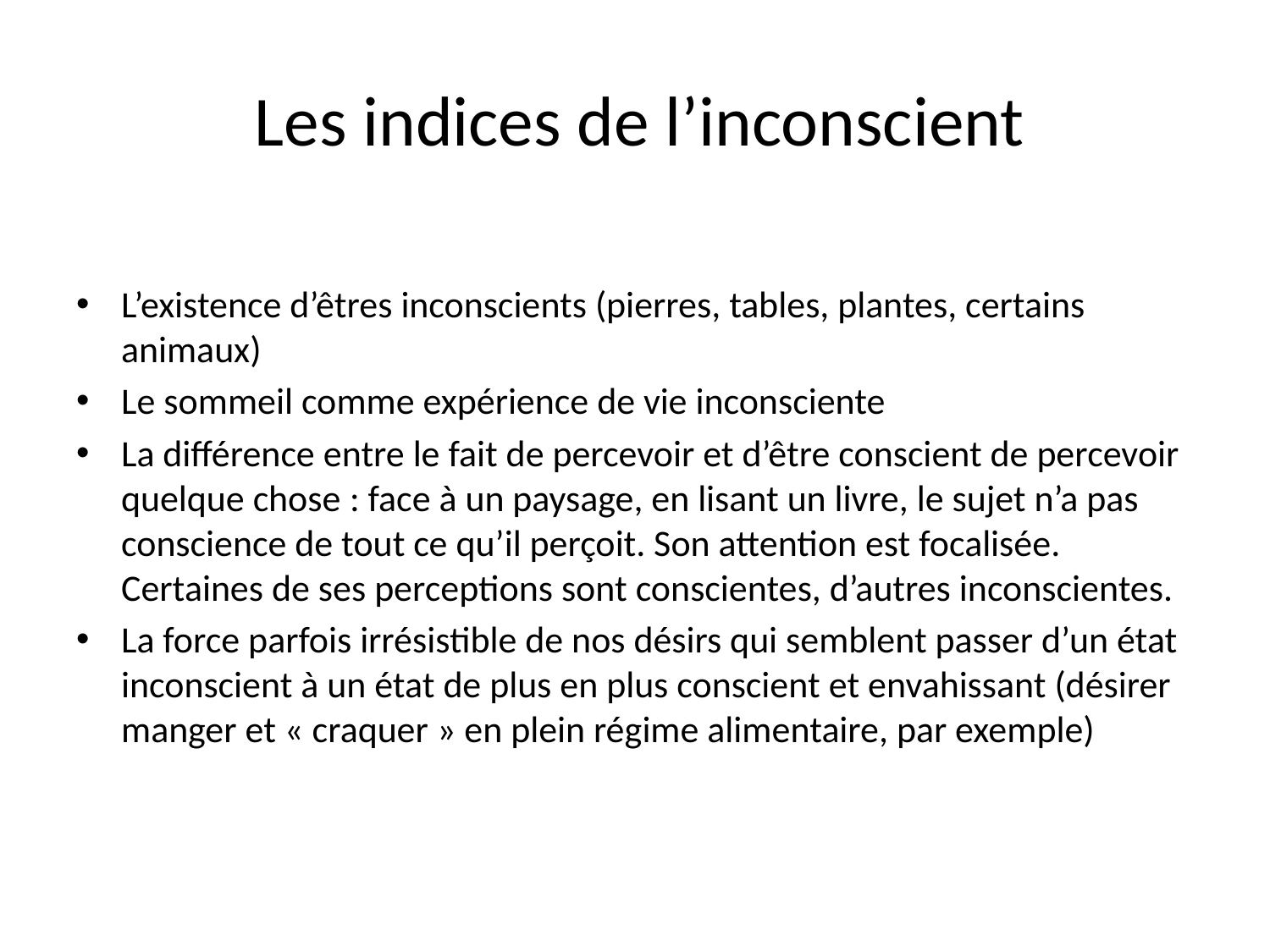

# Les indices de l’inconscient

L’existence d’êtres inconscients (pierres, tables, plantes, certains animaux)
Le sommeil comme expérience de vie inconsciente
La différence entre le fait de percevoir et d’être conscient de percevoir quelque chose : face à un paysage, en lisant un livre, le sujet n’a pas conscience de tout ce qu’il perçoit. Son attention est focalisée. Certaines de ses perceptions sont conscientes, d’autres inconscientes.
La force parfois irrésistible de nos désirs qui semblent passer d’un état inconscient à un état de plus en plus conscient et envahissant (désirer manger et « craquer » en plein régime alimentaire, par exemple)